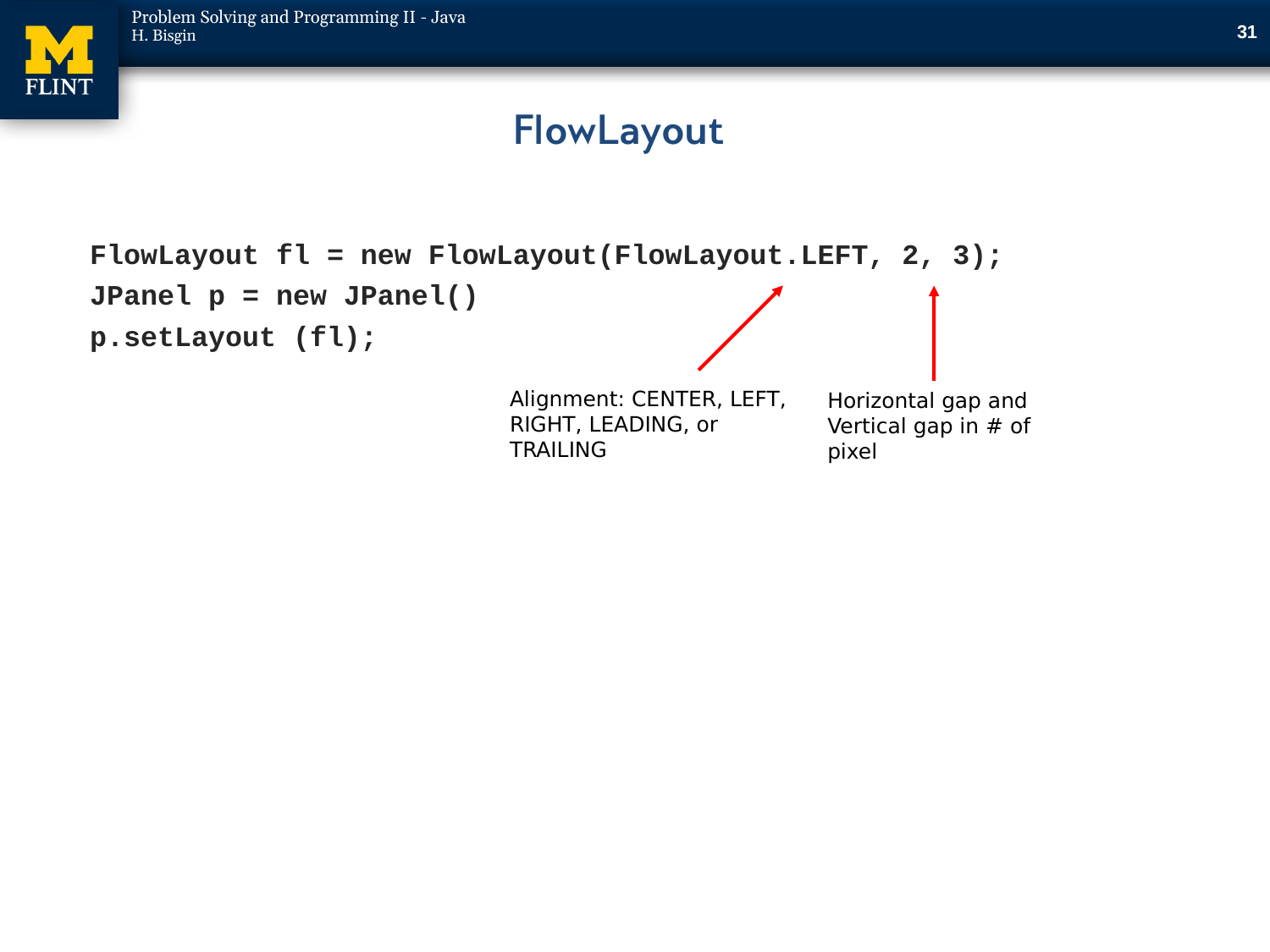

31
# FlowLayout
FlowLayout fl = new FlowLayout(FlowLayout.LEFT, 2, 3);
JPanel p = new JPanel()
p.setLayout (fl);

Alignment: CENTER, LEFT, RIGHT, LEADING, or TRAILING
Horizontal gap and Vertical gap in # of pixel